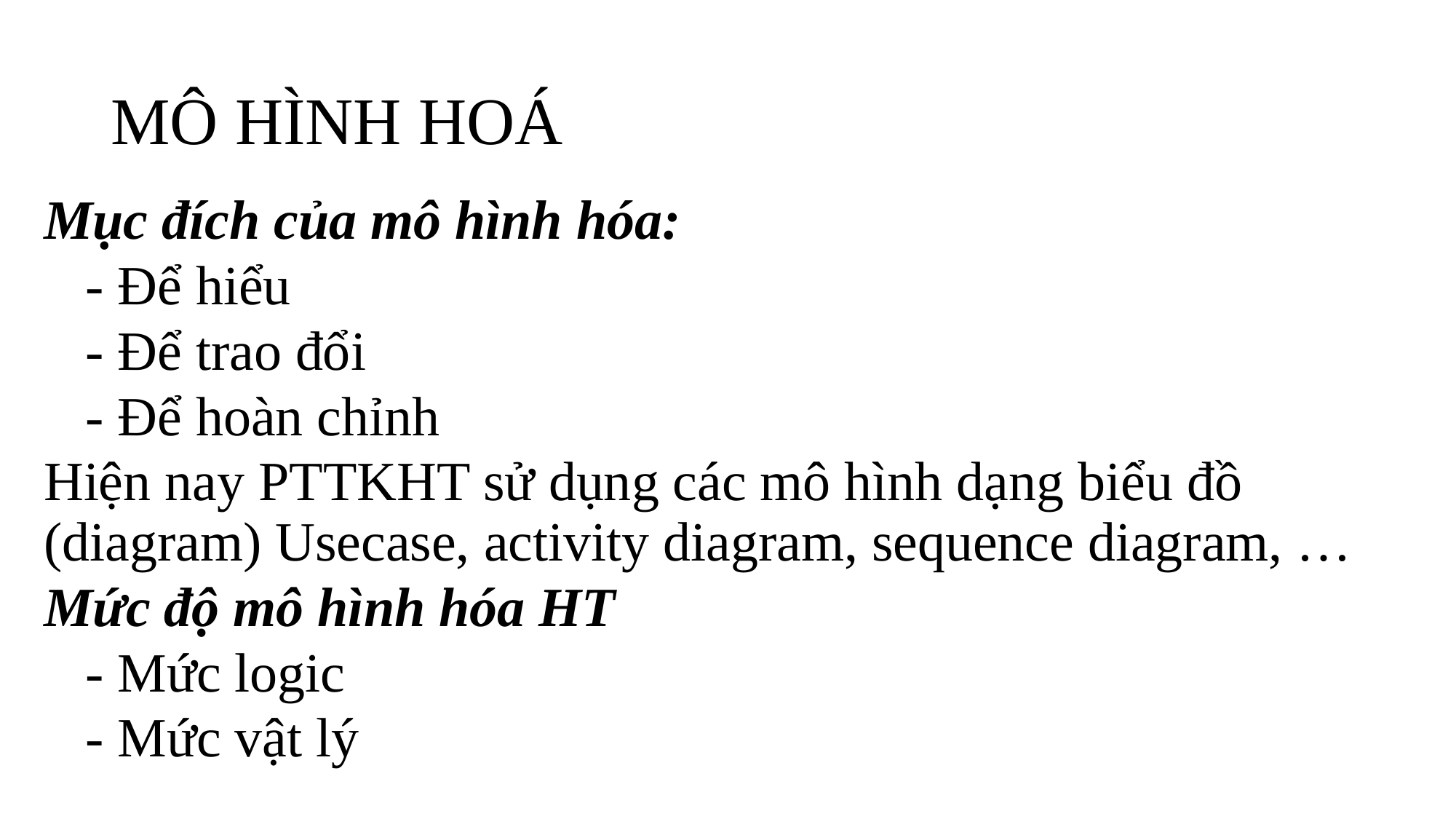

# MÔ HÌNH HOÁ
Mục đích của mô hình hóa:
 	- Để hiểu
	- Để trao đổi
	- Để hoàn chỉnh
Hiện nay PTTKHT sử dụng các mô hình dạng biểu đồ (diagram) Usecase, activity diagram, sequence diagram, …
Mức độ mô hình hóa HT
	- Mức logic
	- Mức vật lý